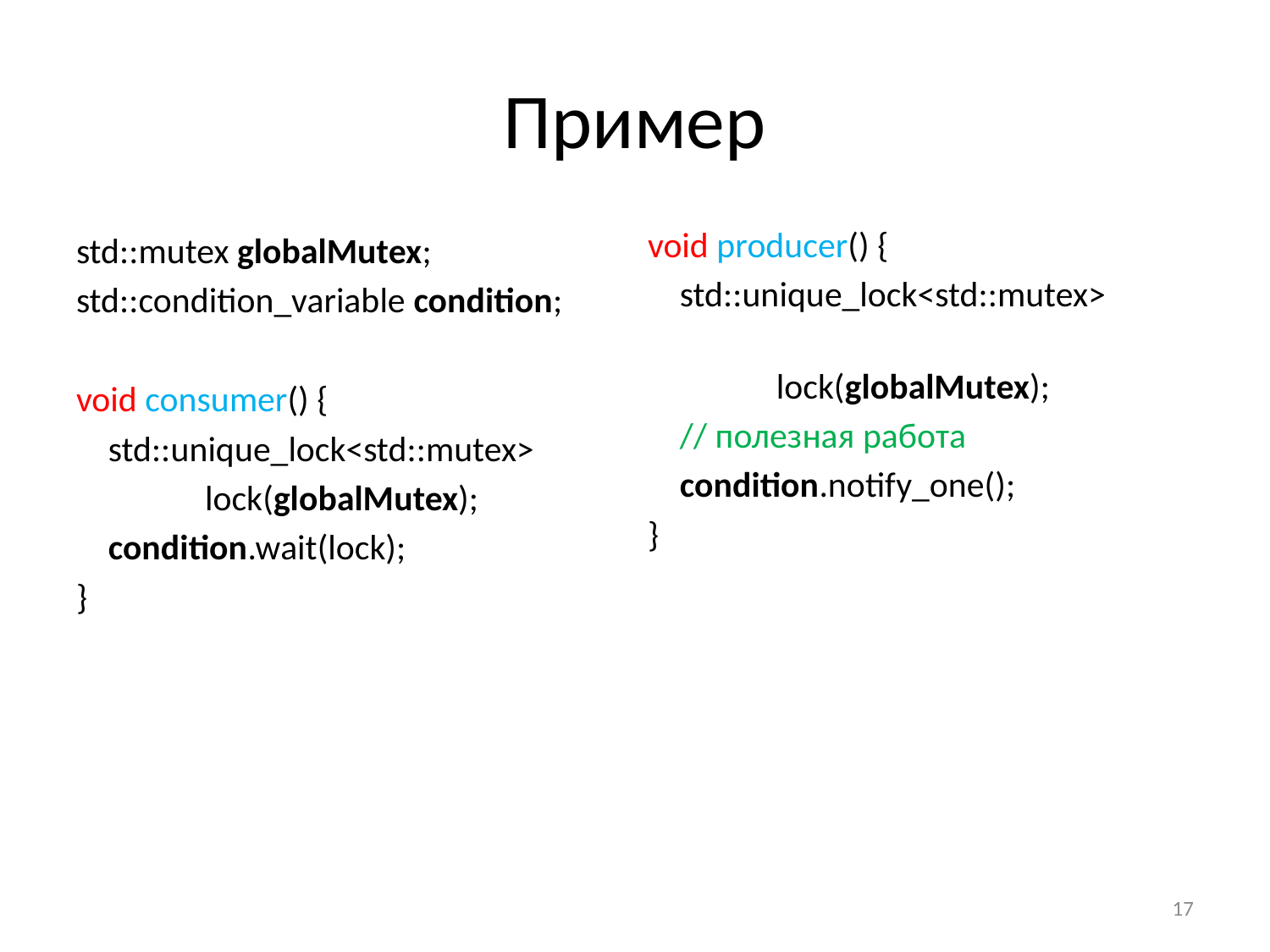

# Пример
void producer() {
    std::unique_lock<std::mutex>
                lock(globalMutex);
    // полезная работа
    condition.notify_one();
}

std::mutex globalMutex;
std::condition_variable condition;

void consumer() {
    std::unique_lock<std::mutex>
                lock(globalMutex);
    condition.wait(lock);
}
17